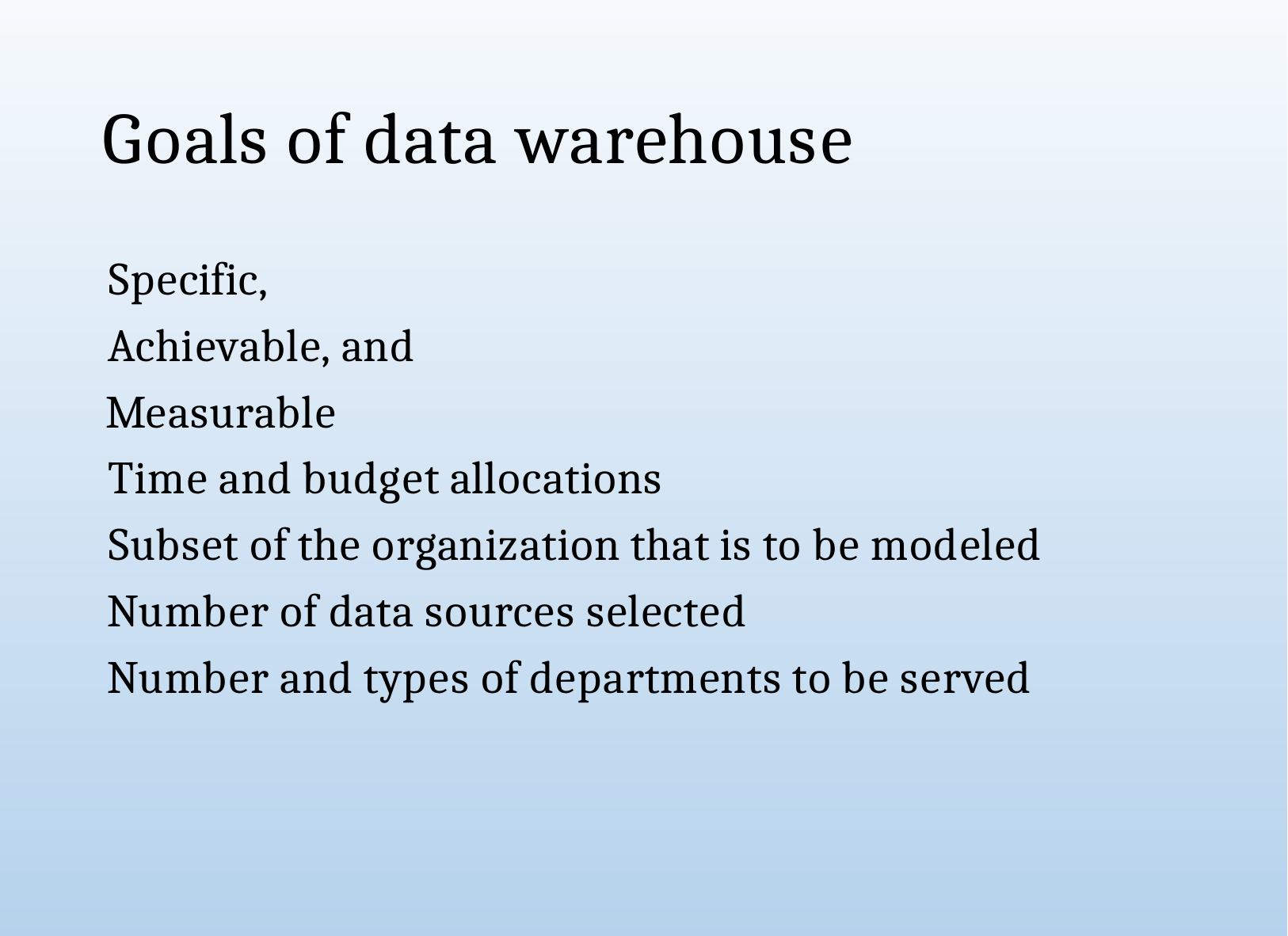

# Goals of data warehouse
Specific,
Achievable, and
Measurable
Time and budget allocations
Subset of the organization that is to be modeled
Number of data sources selected
Number and types of departments to be served